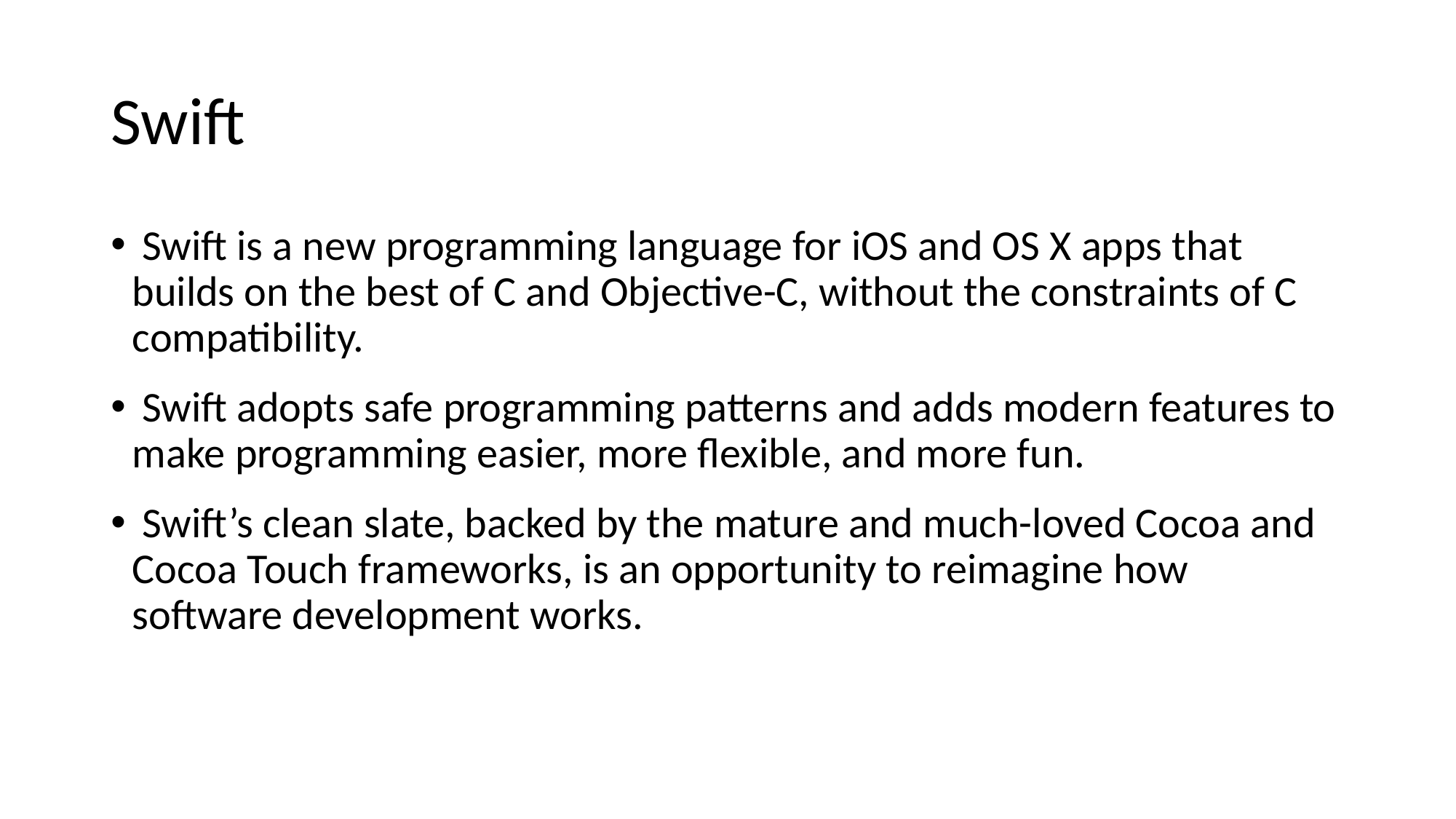

# Swift
 Swift is a new programming language for iOS and OS X apps that builds on the best of C and Objective-C, without the constraints of C compatibility.
 Swift adopts safe programming patterns and adds modern features to make programming easier, more flexible, and more fun.
 Swift’s clean slate, backed by the mature and much-loved Cocoa and Cocoa Touch frameworks, is an opportunity to reimagine how software development works.